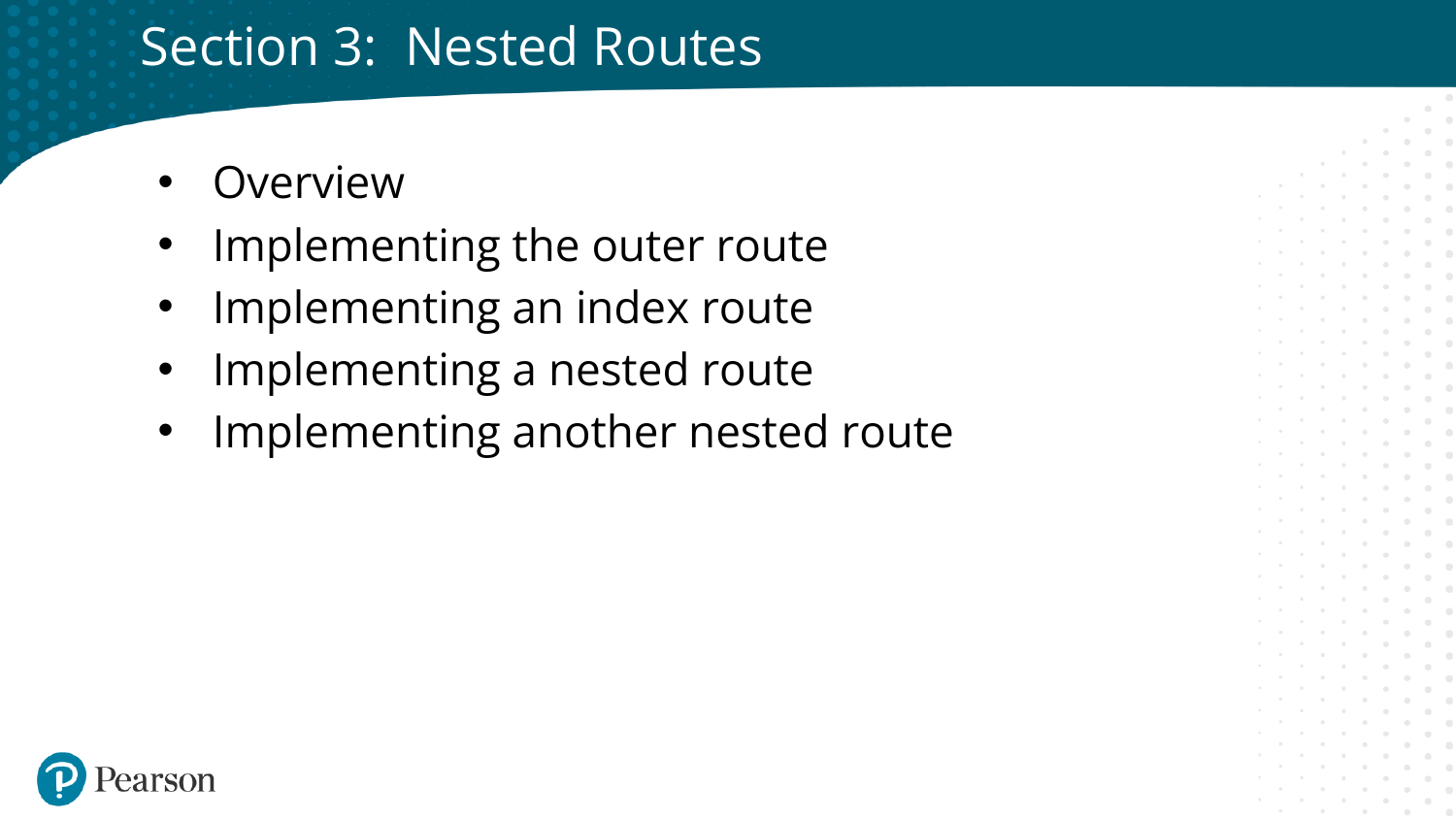

# Section 3:  Nested Routes
Overview
Implementing the outer route
Implementing an index route
Implementing a nested route
Implementing another nested route